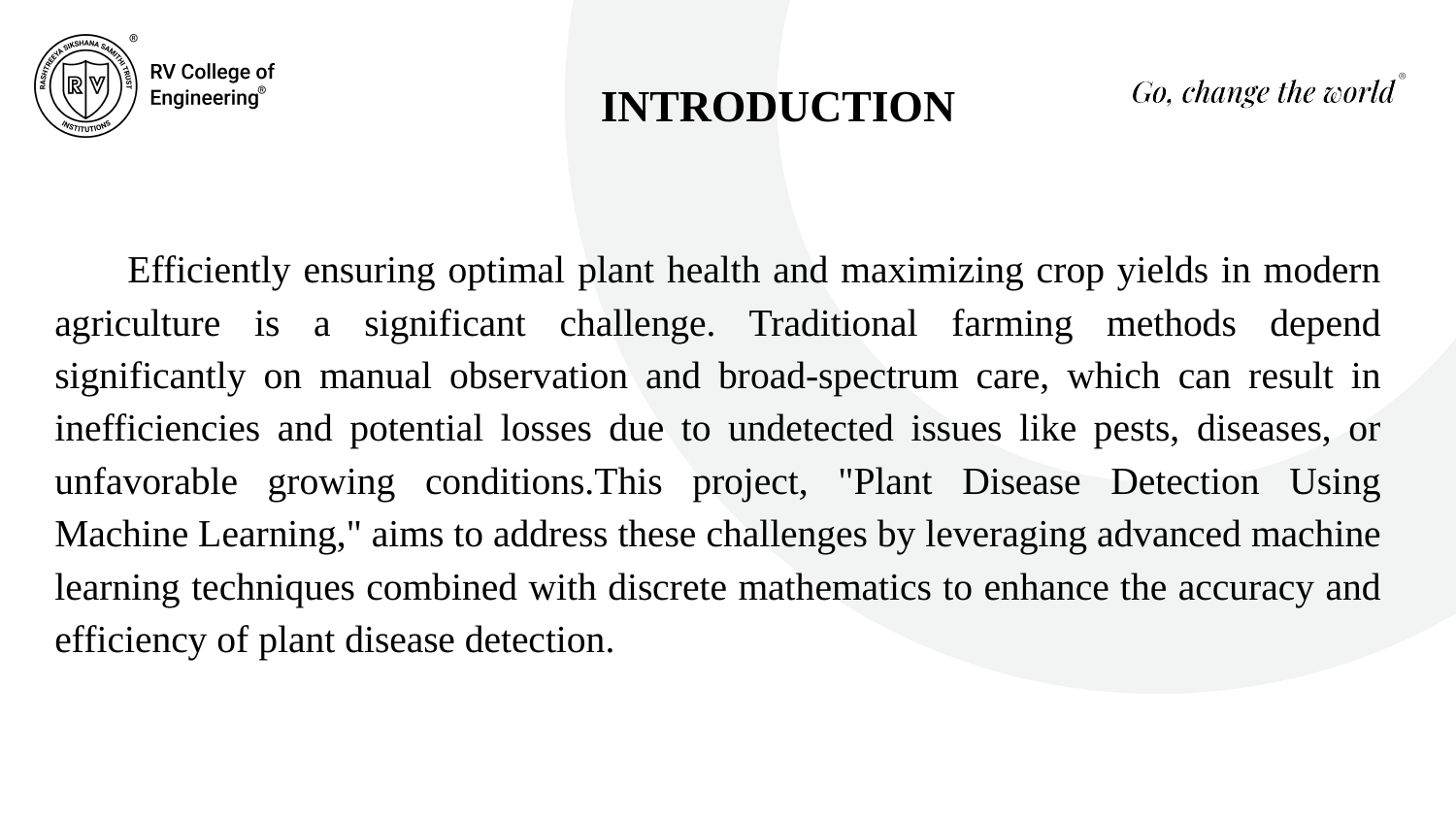

# INTRODUCTION
Efficiently ensuring optimal plant health and maximizing crop yields in modern agriculture is a significant challenge. Traditional farming methods depend significantly on manual observation and broad-spectrum care, which can result in inefficiencies and potential losses due to undetected issues like pests, diseases, or unfavorable growing conditions.This project, "Plant Disease Detection Using Machine Learning," aims to address these challenges by leveraging advanced machine learning techniques combined with discrete mathematics to enhance the accuracy and efficiency of plant disease detection.